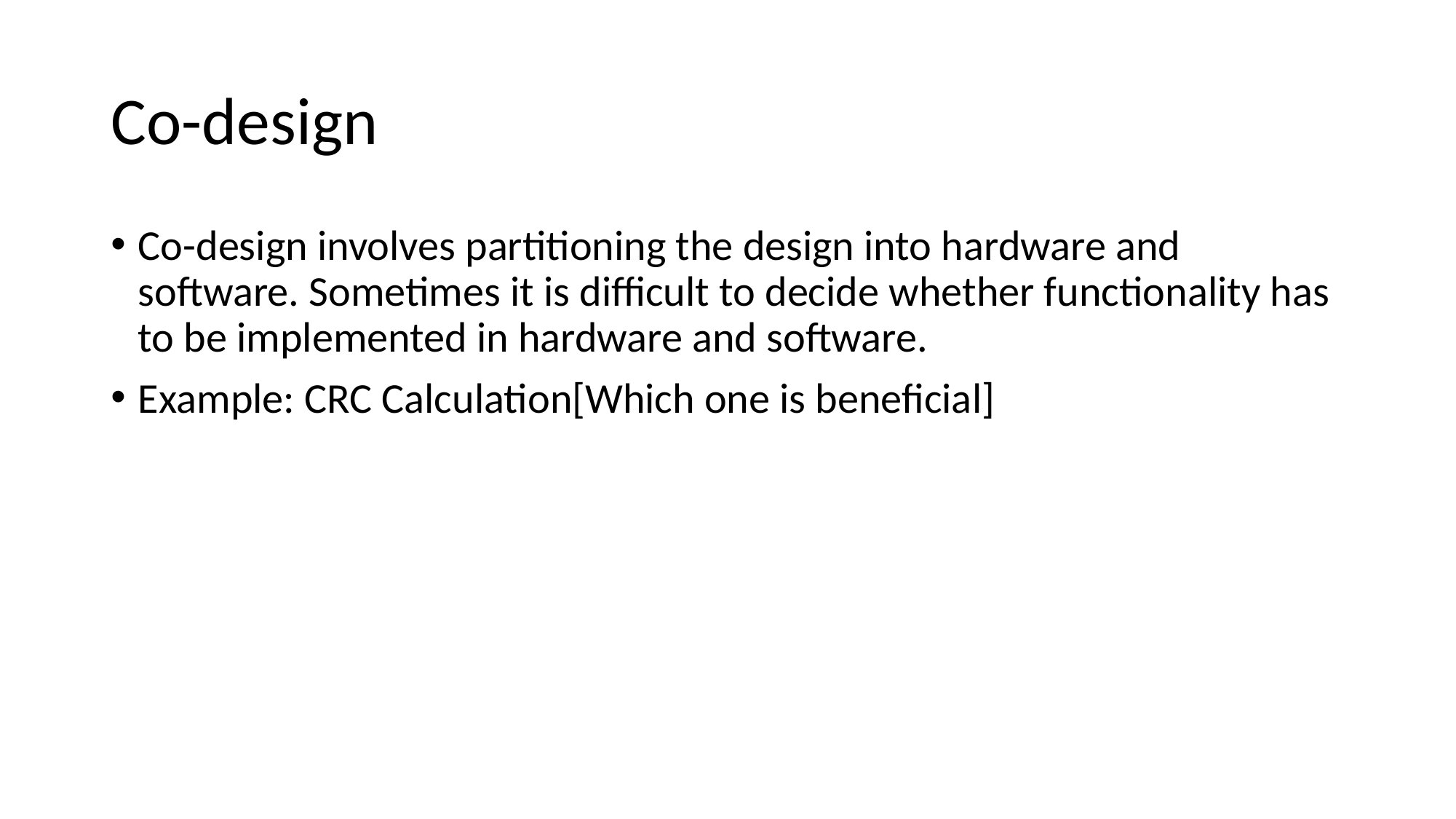

# Co-design
Co-design involves partitioning the design into hardware and software. Sometimes it is difficult to decide whether functionality has to be implemented in hardware and software.
Example: CRC Calculation[Which one is beneficial]